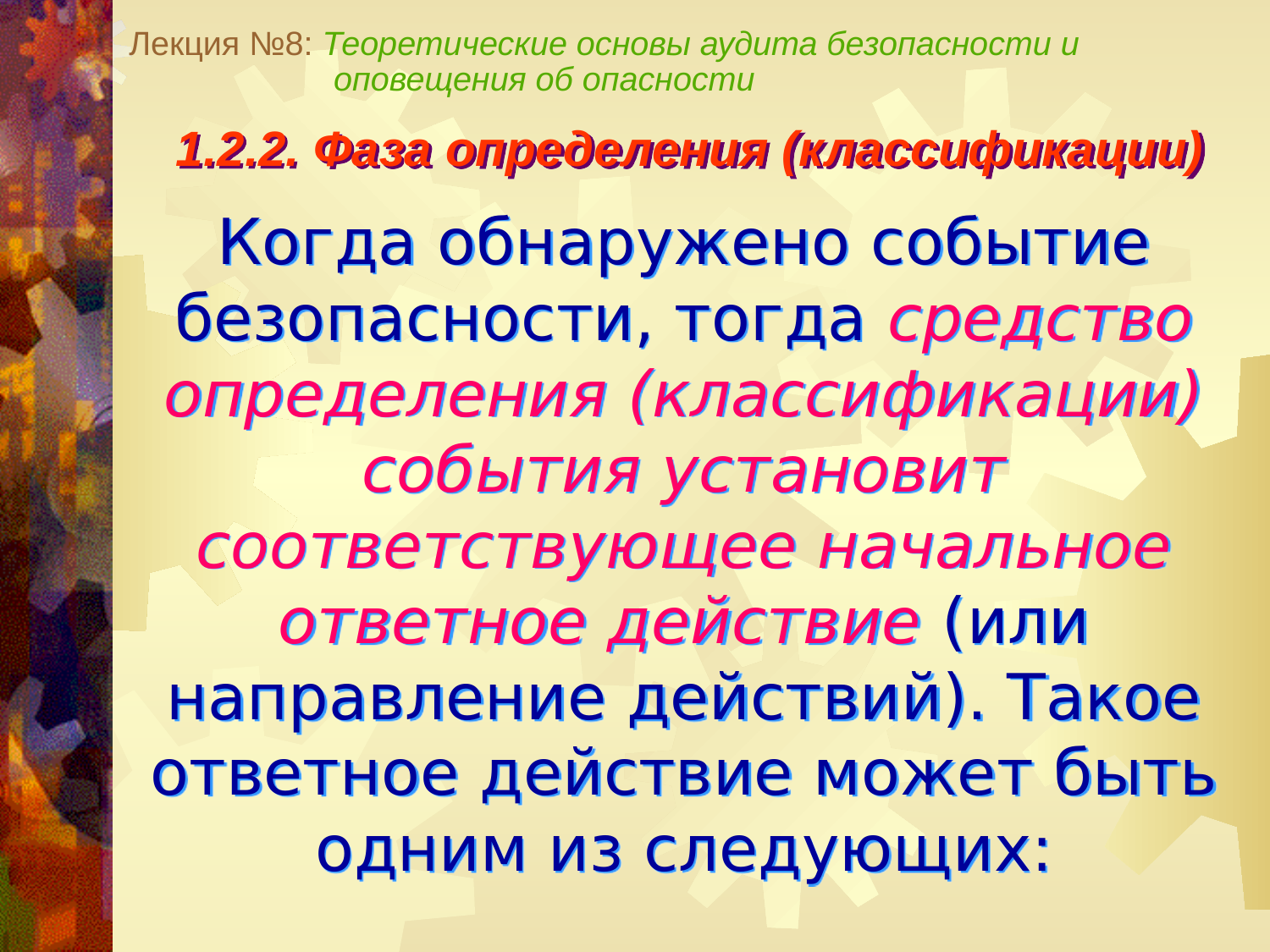

Лекция №8: Теоретические основы аудита безопасности и
                        оповещения об опасности
1.2.2. Фаза определения (классификации)
Когда обнаружено событие безопасности, тогда средство определения (классификации) события установит соответствующее начальное ответное действие (или направление действий). Такое ответное действие может быть одним из следующих: